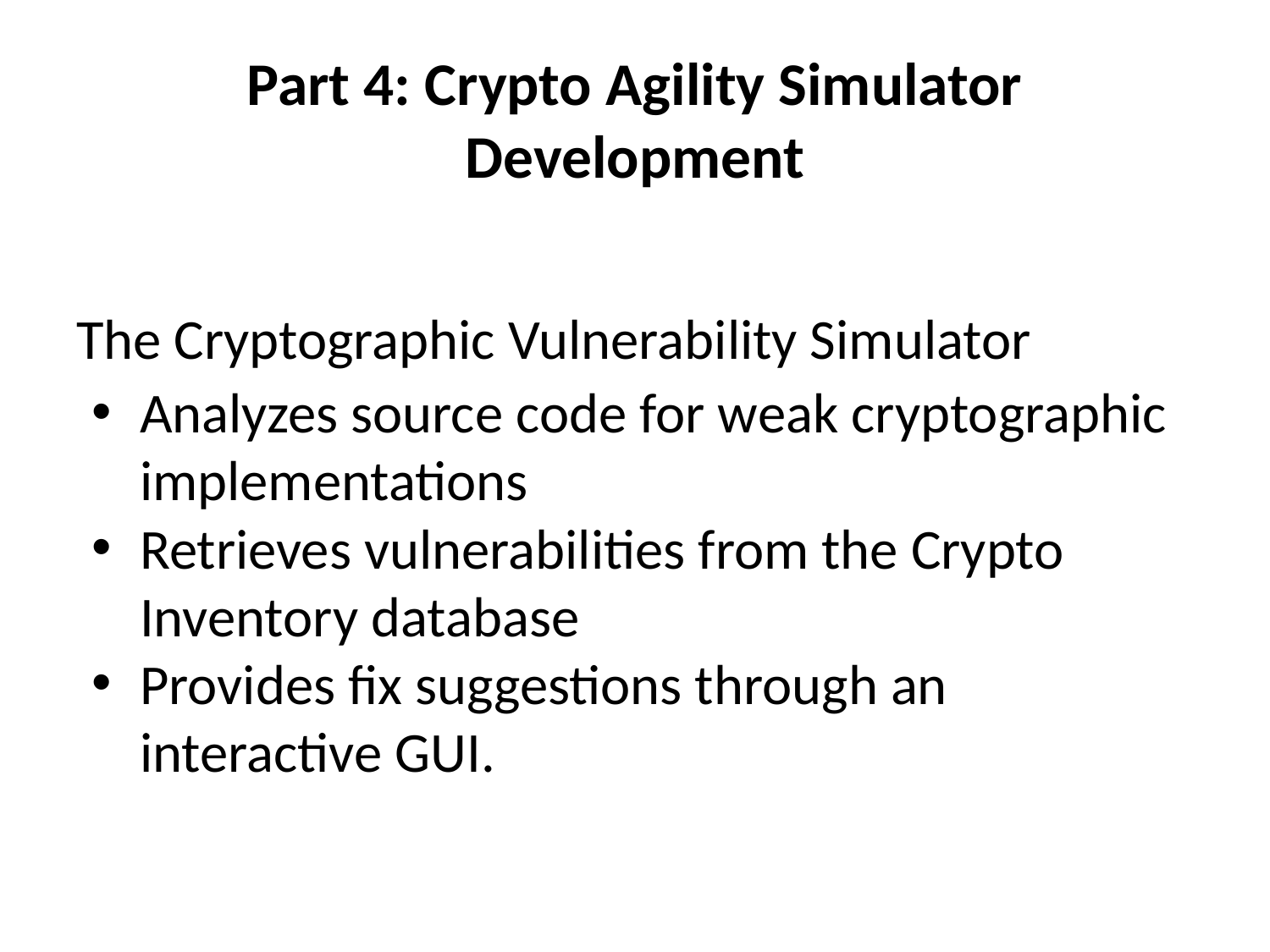

# Part 4: Crypto Agility Simulator Development

The Cryptographic Vulnerability Simulator
Analyzes source code for weak cryptographic implementations
Retrieves vulnerabilities from the Crypto Inventory database
Provides fix suggestions through an interactive GUI.